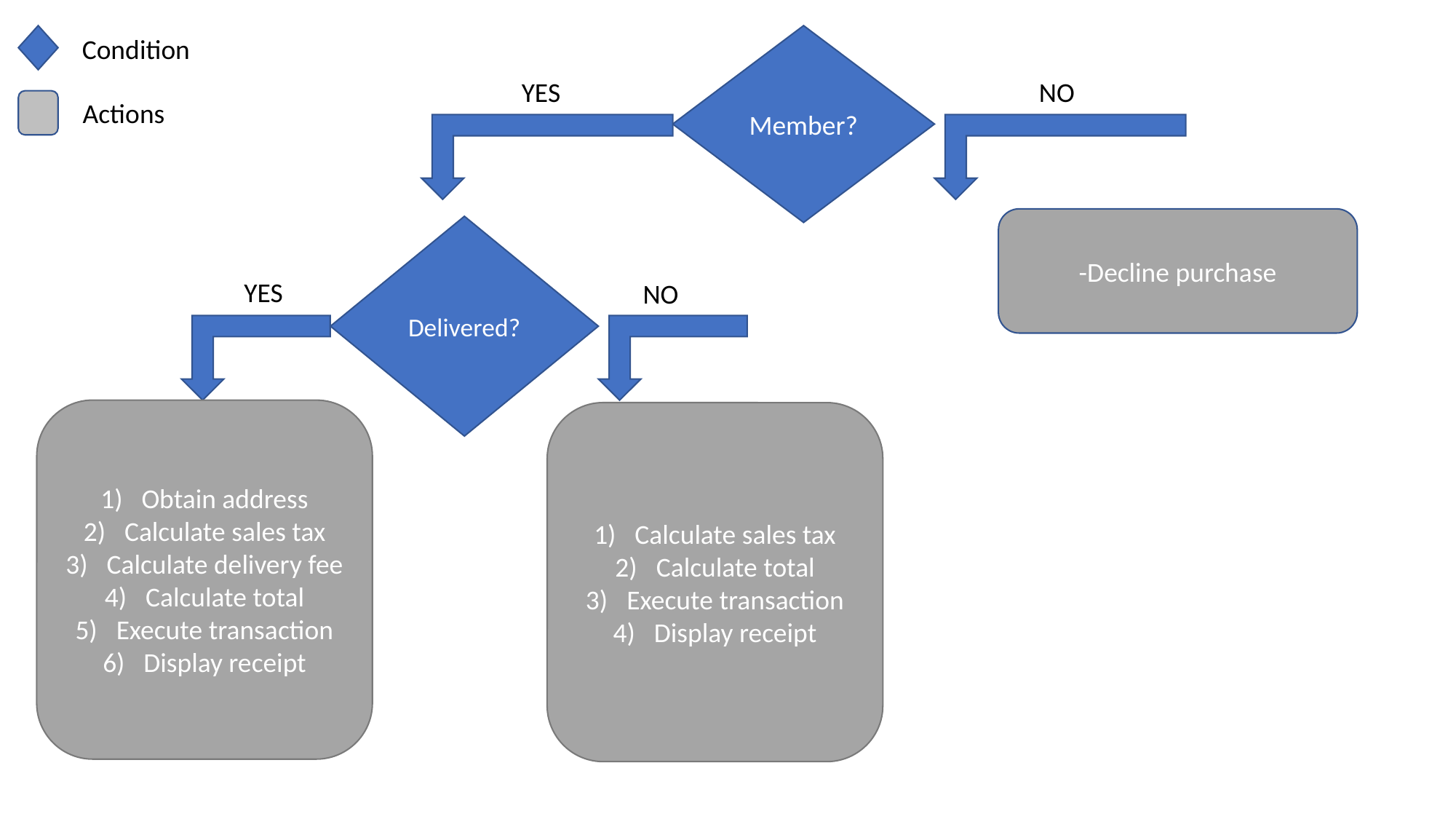

Member?
Condition
YES
NO

Actions

-Decline purchase
Delivered?
YES
NO

Obtain address
Calculate sales tax
Calculate delivery fee
Calculate total
Execute transaction
Display receipt
Calculate sales tax
Calculate total
Execute transaction
Display receipt